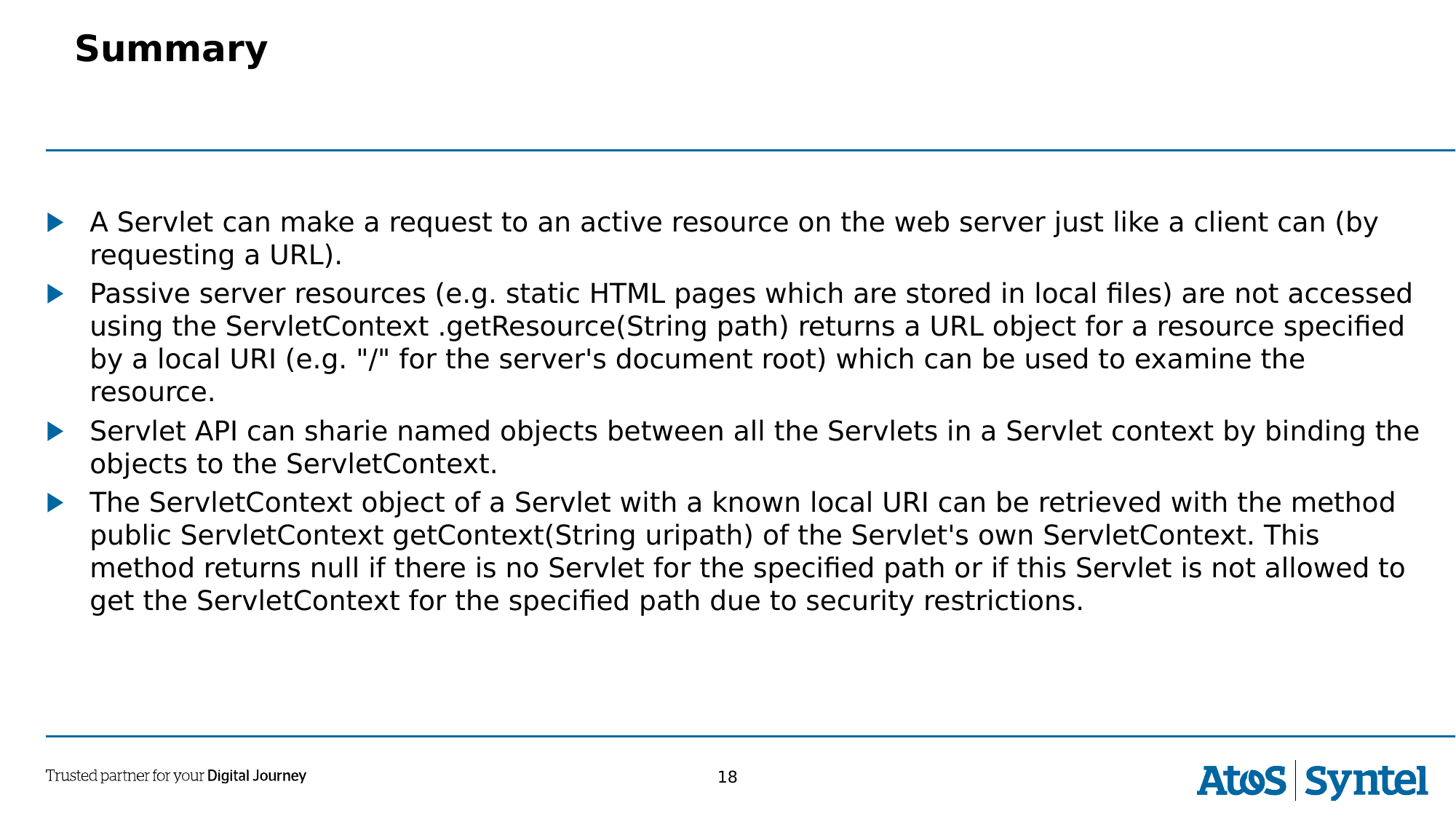

Summary

A Servlet can make a request to an active resource on the web server just like a client can (by requesting a URL).
Passive server resources (e.g. static HTML pages which are stored in local files) are not accessed using the ServletContext .getResource(String path) returns a URL object for a resource specified by a local URI (e.g. "/" for the server's document root) which can be used to examine the resource.
Servlet API can sharie named objects between all the Servlets in a Servlet context by binding the objects to the ServletContext.
The ServletContext object of a Servlet with a known local URI can be retrieved with the method public ServletContext getContext(String uripath) of the Servlet's own ServletContext. This method returns null if there is no Servlet for the specified path or if this Servlet is not allowed to get the ServletContext for the specified path due to security restrictions.